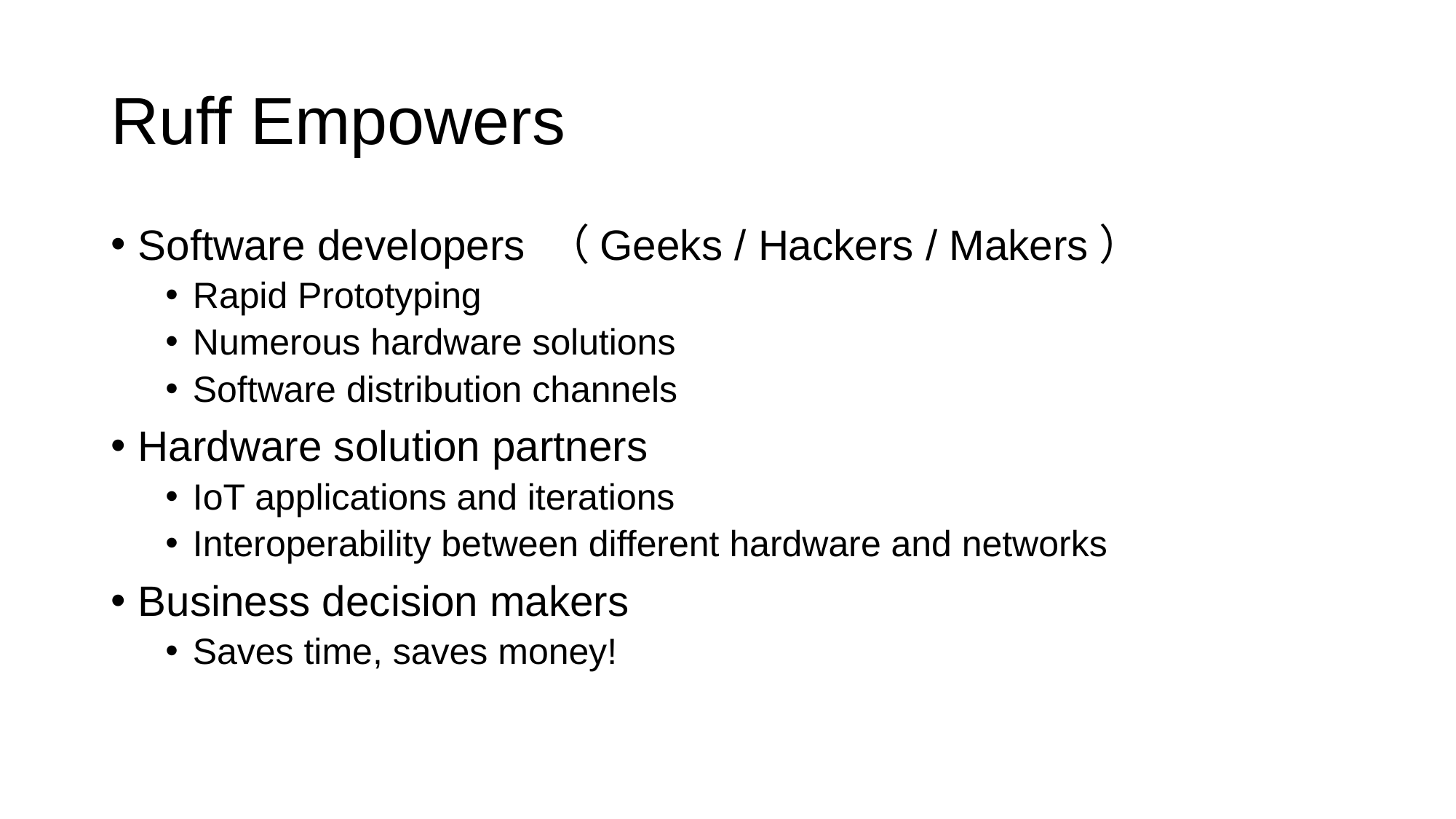

# Ruff Empowers
Software developers （Geeks / Hackers / Makers）
Rapid Prototyping
Numerous hardware solutions
Software distribution channels
Hardware solution partners
IoT applications and iterations
Interoperability between different hardware and networks
Business decision makers
Saves time, saves money!